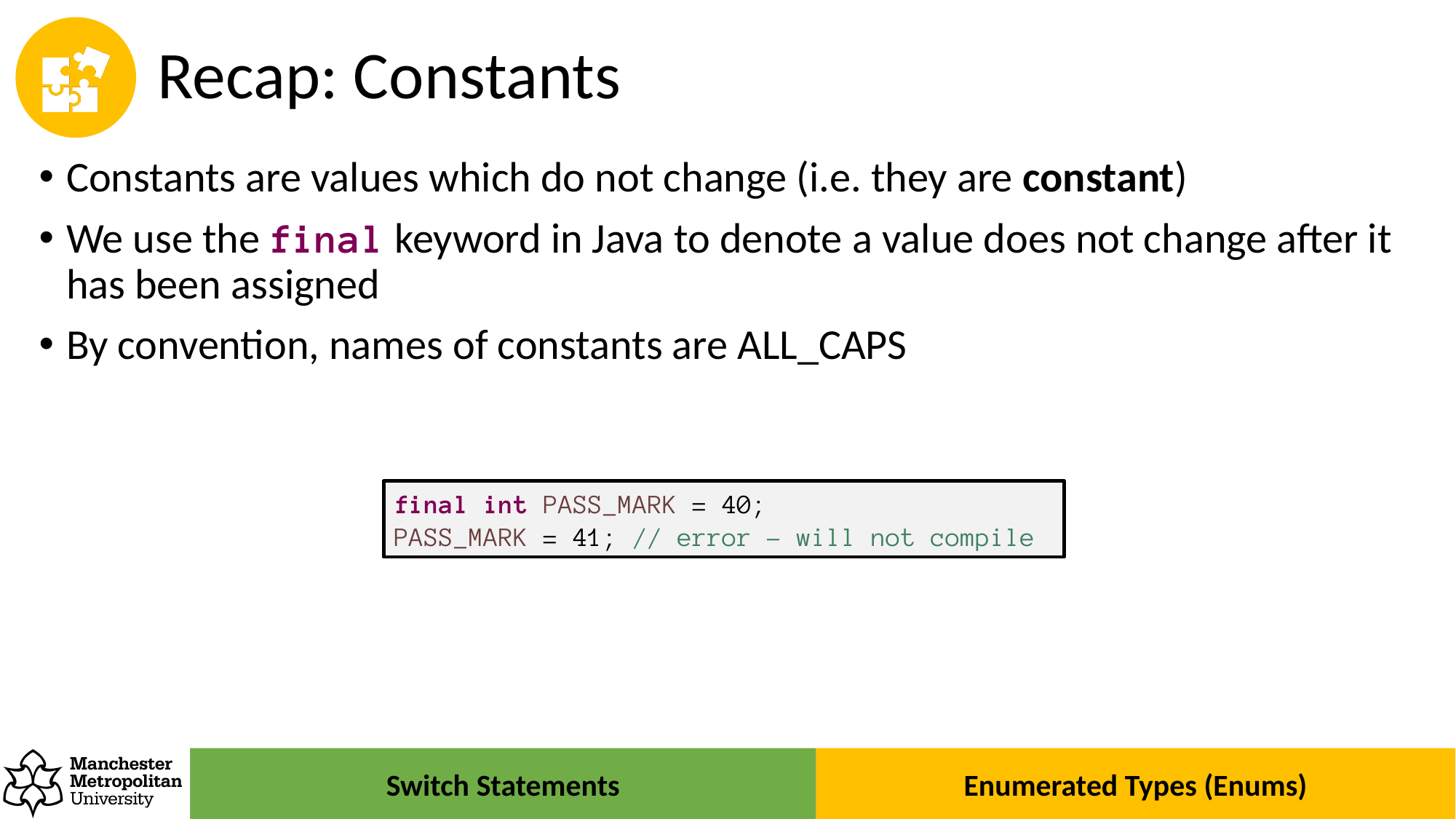

# Recap: Constants

Constants are values which do not change (i.e. they are constant)
We use the final keyword in Java to denote a value does not change after it has been assigned
By convention, names of constants are ALL_CAPS

final int PASS_MARK = 40;
PASS_MARK = 41; // error - will not compile
Switch Statements
Enumerated Types (Enums)